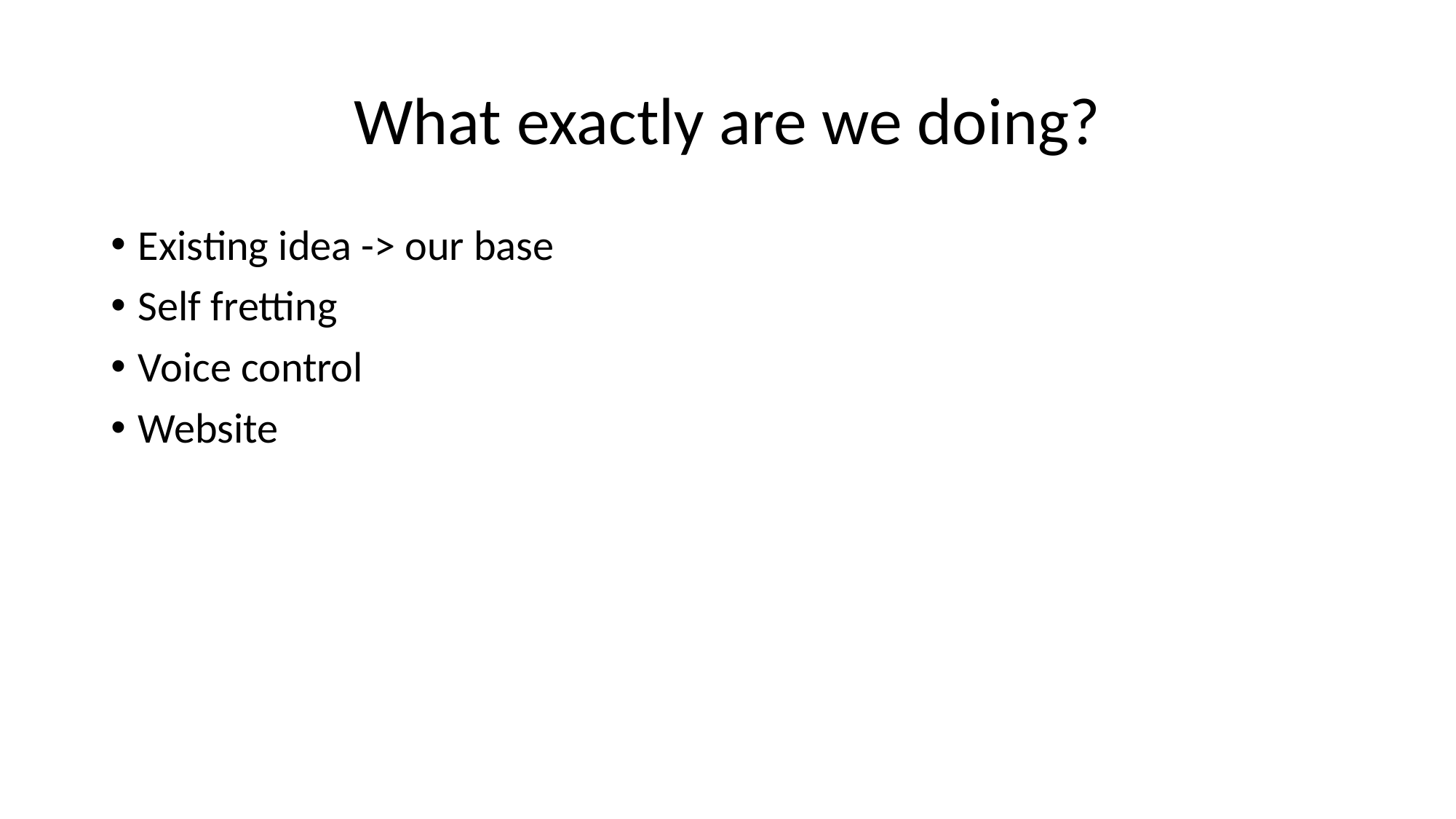

# What exactly are we doing?
Existing idea -> our base
Self fretting
Voice control
Website